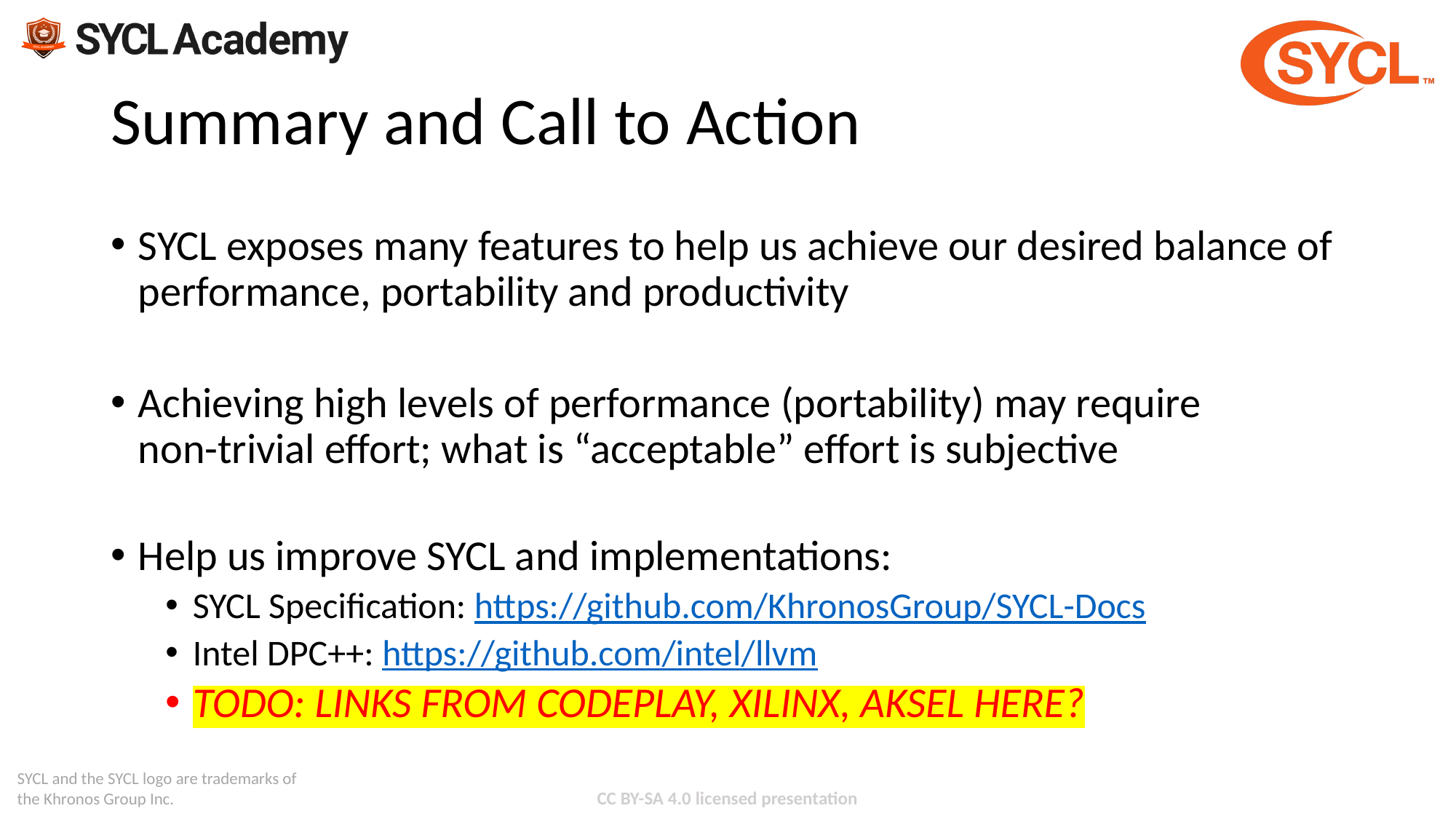

# Summary and Call to Action
SYCL exposes many features to help us achieve our desired balance of performance, portability and productivity
Achieving high levels of performance (portability) may require
non-trivial effort; what is “acceptable” effort is subjective
Help us improve SYCL and implementations:
SYCL Specification: https://github.com/KhronosGroup/SYCL-Docs
Intel DPC++: https://github.com/intel/llvm
TODO: LINKS FROM CODEPLAY, XILINX, AKSEL HERE?